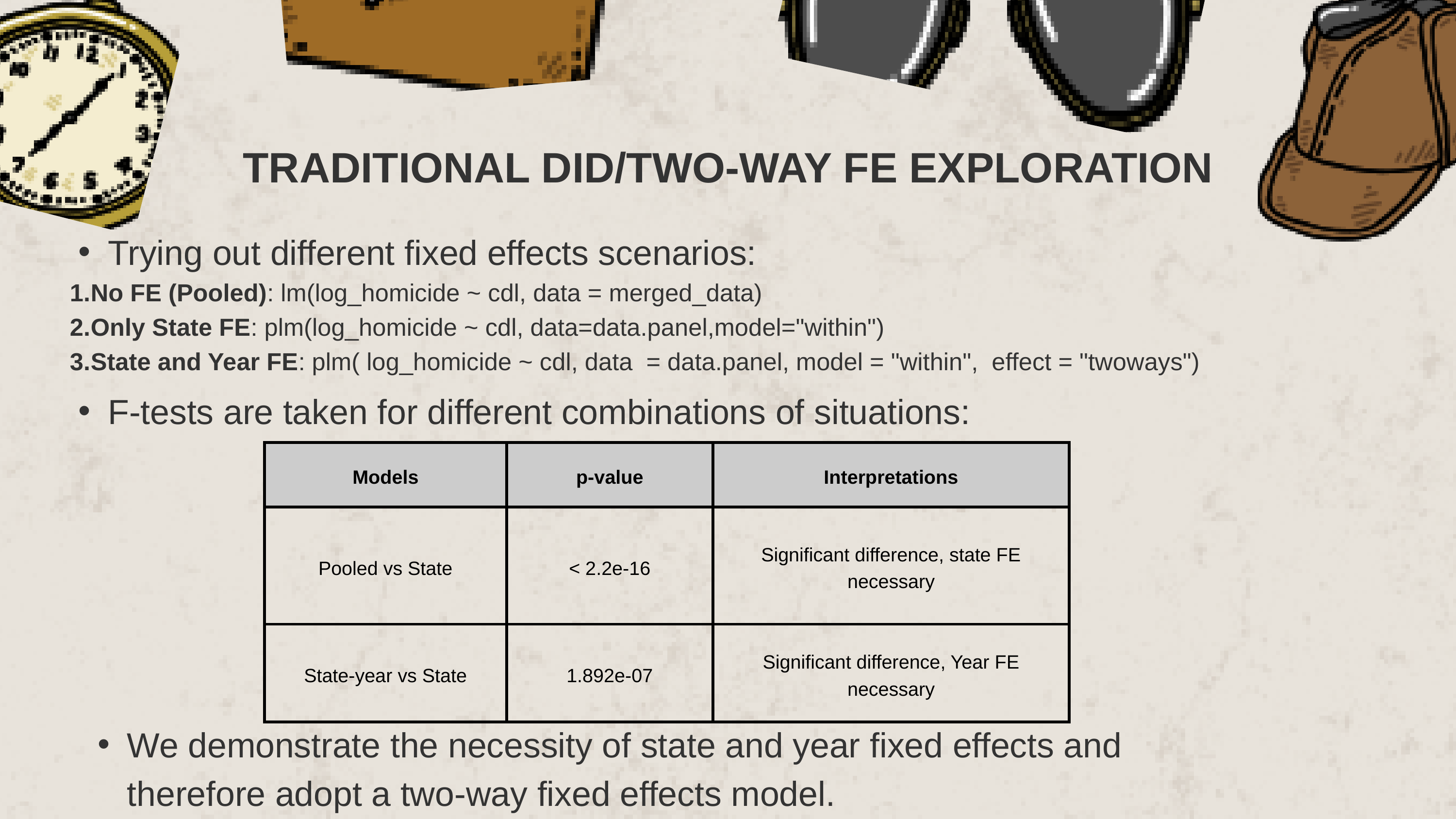

TRADITIONAL DID/TWO-WAY FE EXPLORATION
Trying out different fixed effects scenarios:
No FE (Pooled): lm(log_homicide ~ cdl, data = merged_data)
Only State FE: plm(log_homicide ~ cdl, data=data.panel,model="within")
State and Year FE: plm( log_homicide ~ cdl, data  = data.panel, model = "within",  effect = "twoways")

F-tests are taken for different combinations of situations:
| Models | p-value | Interpretations |
| --- | --- | --- |
| Pooled vs State | < 2.2e-16 | Significant difference, state FE necessary |
| State-year vs State | 1.892e-07 | Significant difference, Year FE necessary |
We demonstrate the necessity of state and year fixed effects and therefore adopt a two-way fixed effects model.